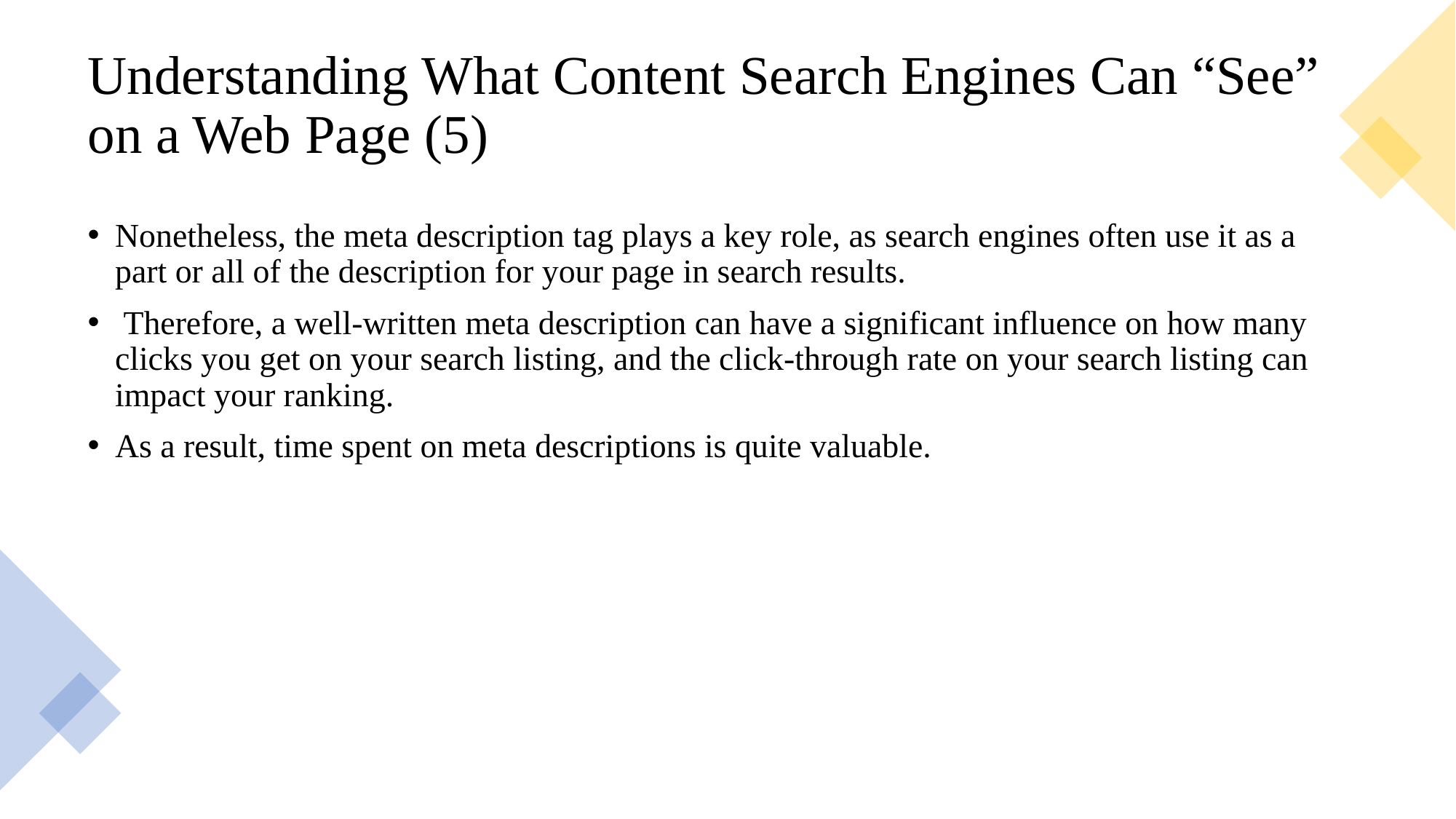

# Understanding What Content Search Engines Can “See” on a Web Page (5)
Nonetheless, the meta description tag plays a key role, as search engines often use it as a part or all of the description for your page in search results.
 Therefore, a well-written meta description can have a significant influence on how many clicks you get on your search listing, and the click-through rate on your search listing can impact your ranking.
As a result, time spent on meta descriptions is quite valuable.